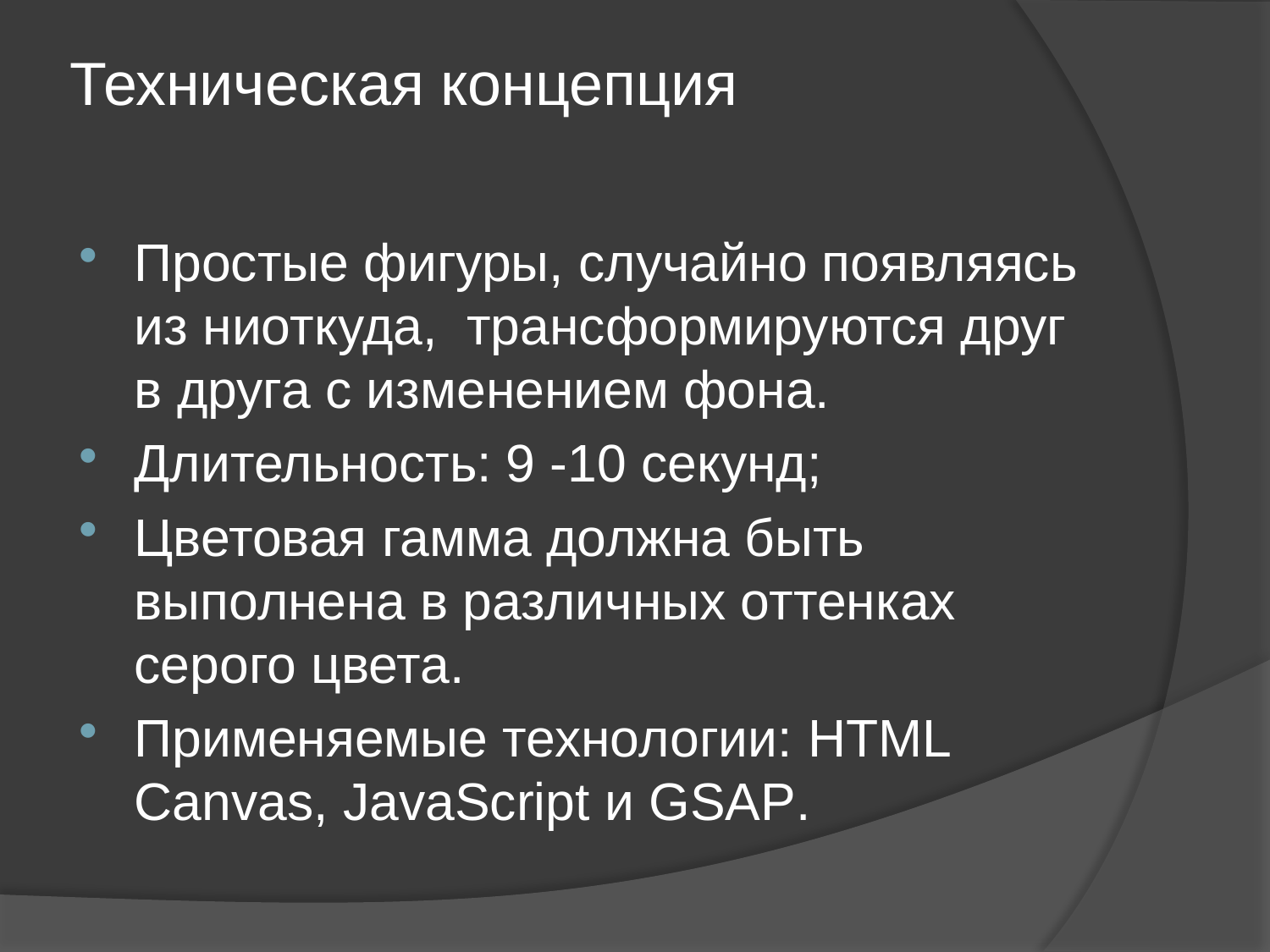

# Техническая концепция
Простые фигуры, случайно появляясь из ниоткуда,  трансформируются друг в друга с изменением фона.
Длительность: 9 -10 секунд;
Цветовая гамма должна быть выполнена в различных оттенках серого цвета.
Применяемые технологии: HTML Canvas, JavaScript и GSAP.